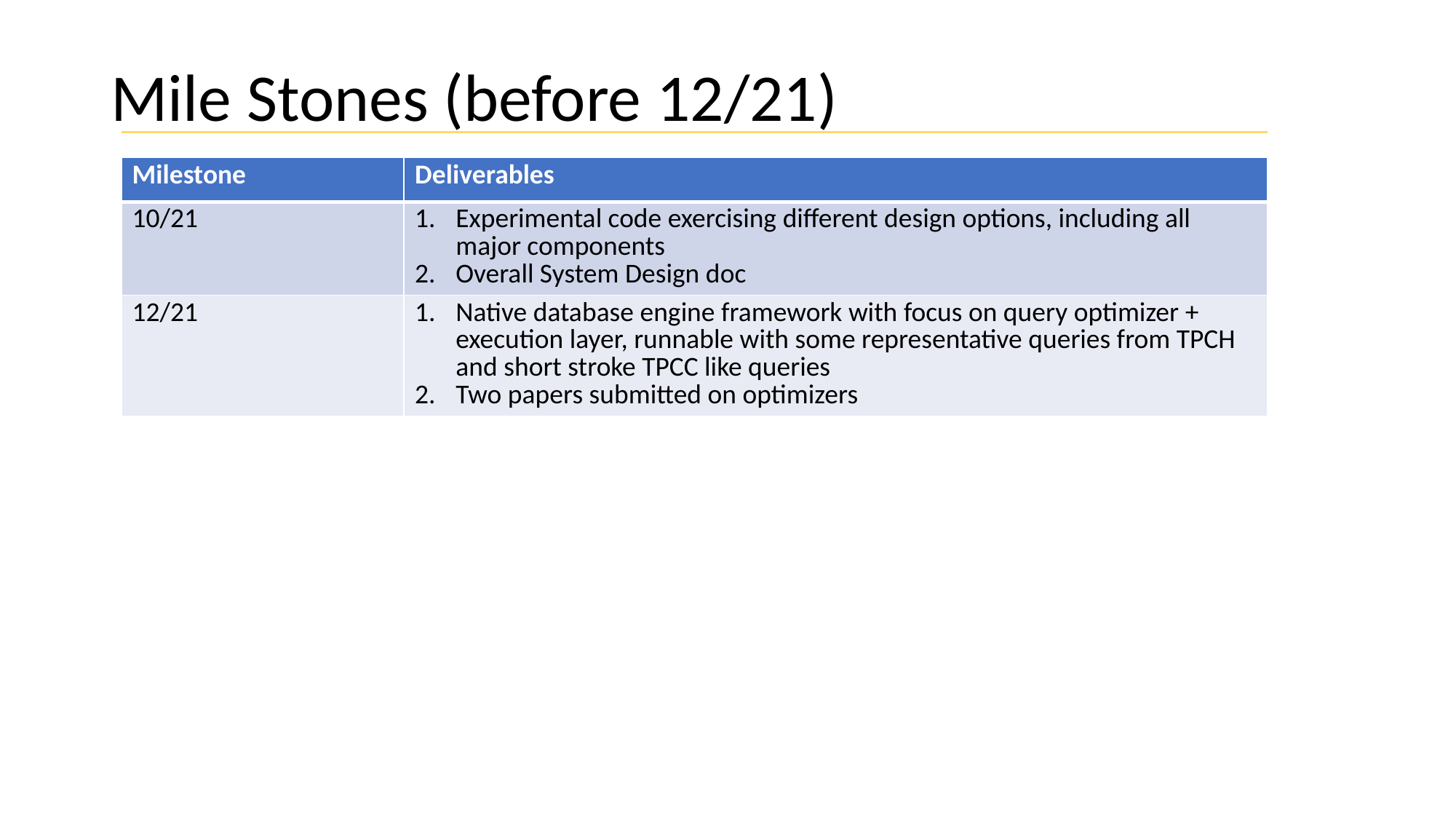

# Mile Stones (before 12/21)
| Milestone | Deliverables |
| --- | --- |
| 10/21 | Experimental code exercising different design options, including all major components Overall System Design doc |
| 12/21 | Native database engine framework with focus on query optimizer + execution layer, runnable with some representative queries from TPCH and short stroke TPCC like queries Two papers submitted on optimizers |